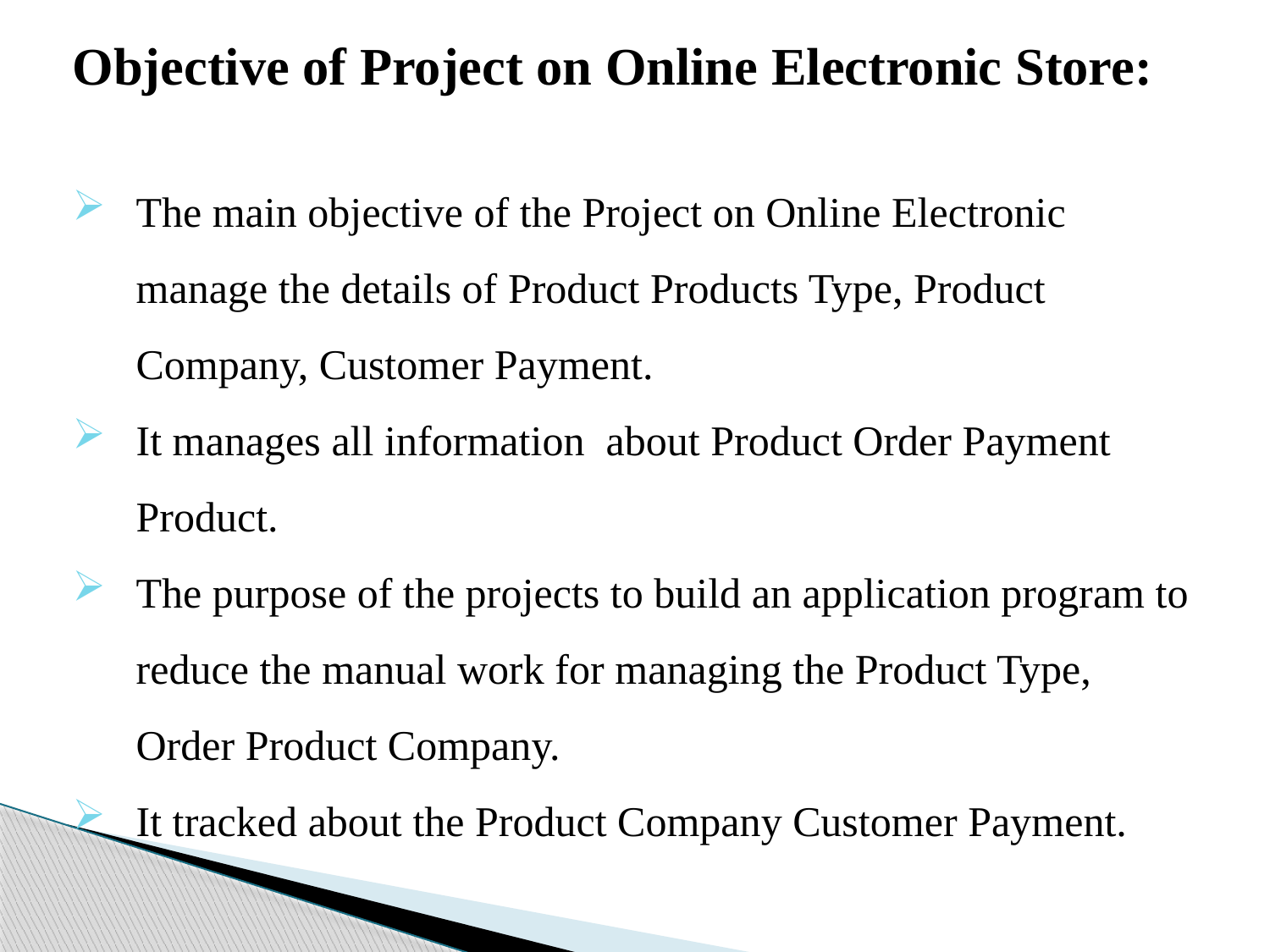

Objective of Project on Online Electronic Store:

The main objective of the Project on Online Electronic manage the details of Product Products Type, Product Company, Customer Payment.
It manages all information  about Product Order Payment Product.
The purpose of the projects to build an application program to reduce the manual work for managing the Product Type, Order Product Company.
It tracked about the Product Company Customer Payment.